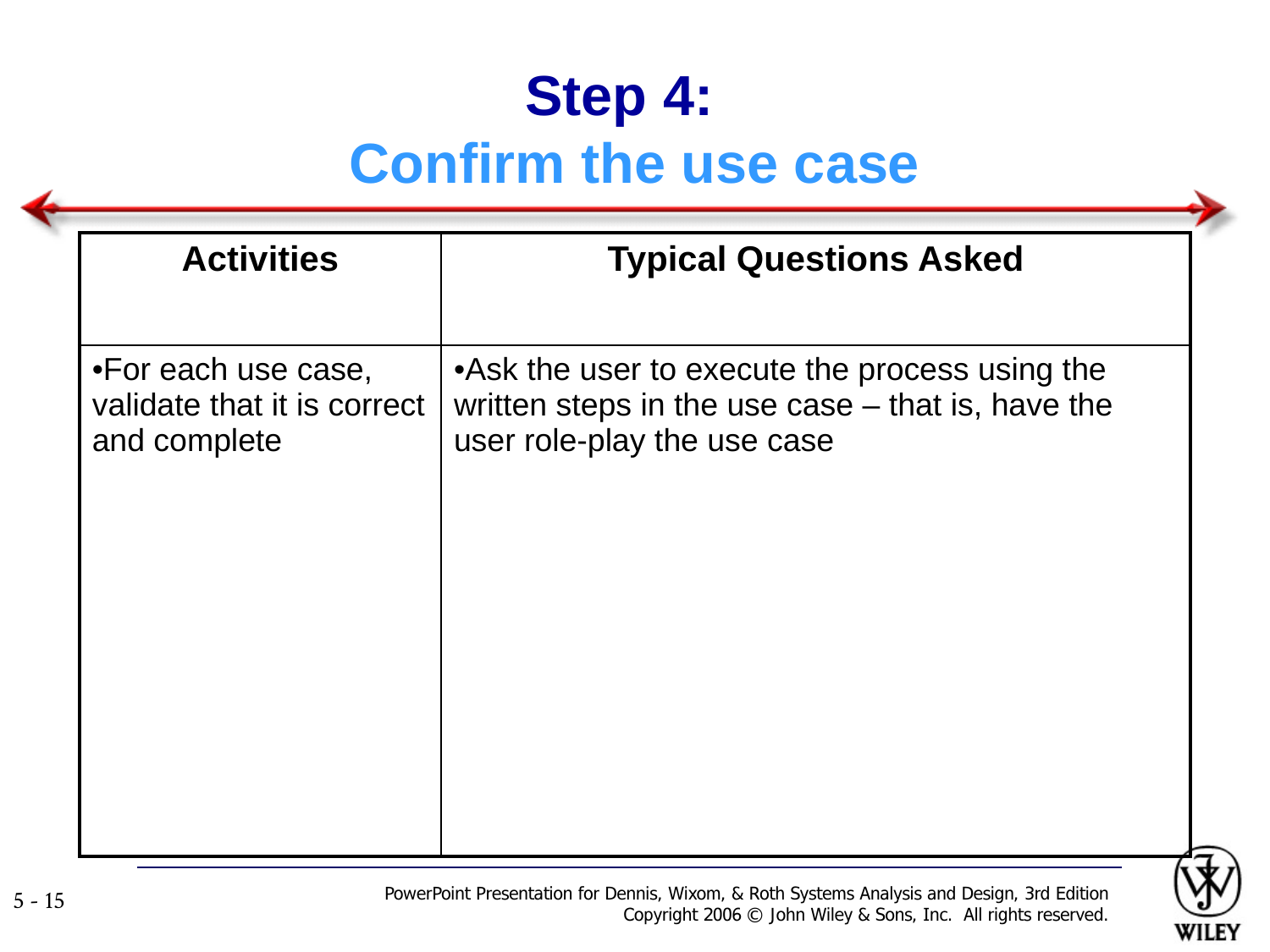

# Step 4: Confirm the use case
| Activities | Typical Questions Asked |
| --- | --- |
| For each use case, validate that it is correct and complete | Ask the user to execute the process using the written steps in the use case – that is, have the user role-play the use case |
PowerPoint Presentation for Dennis, Wixom, & Roth Systems Analysis and Design, 3rd Edition
Copyright 2006 © John Wiley & Sons, Inc.  All rights reserved.
5 - 15